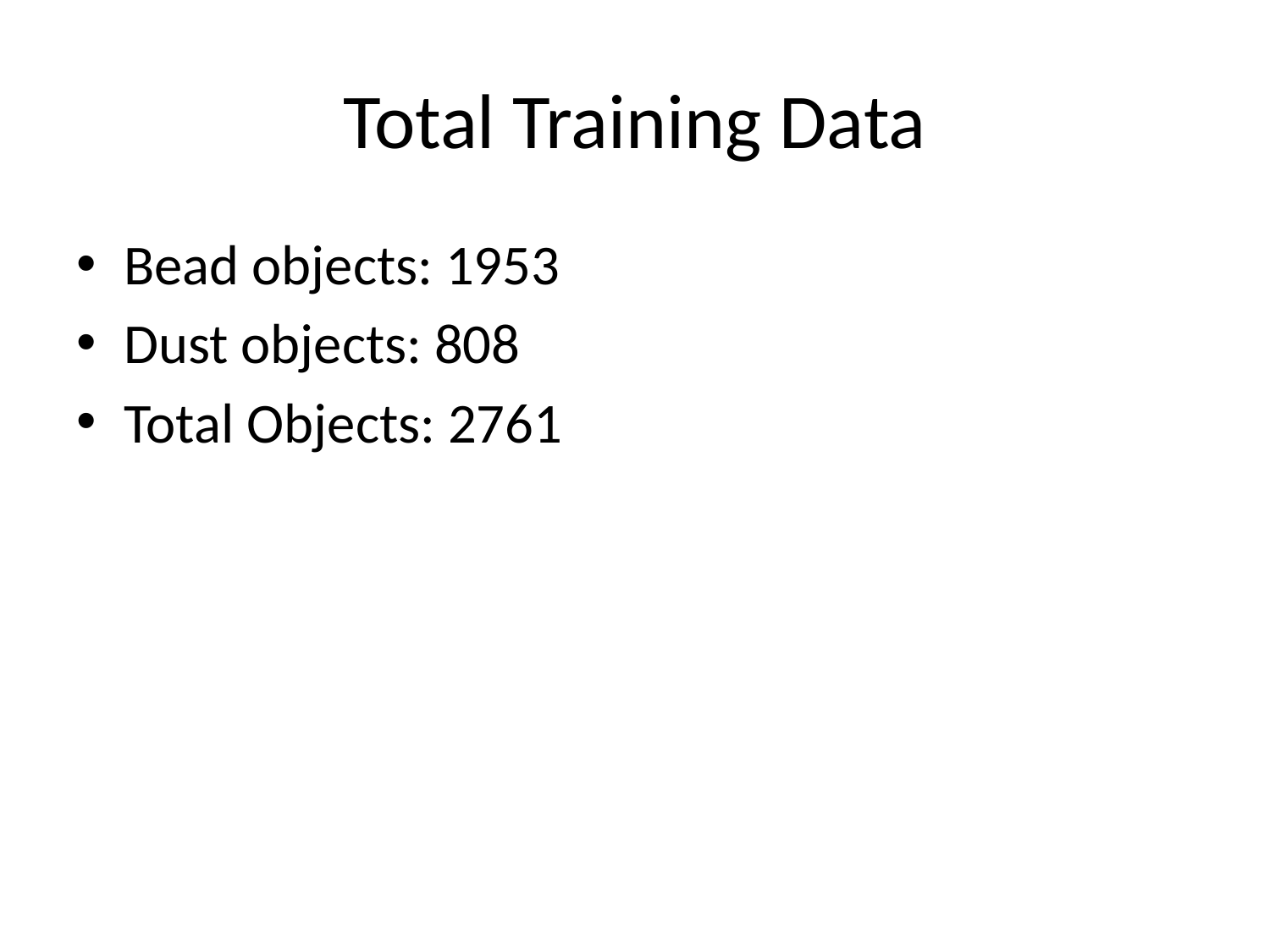

# Total Training Data
Bead objects: 1953
Dust objects: 808
Total Objects: 2761